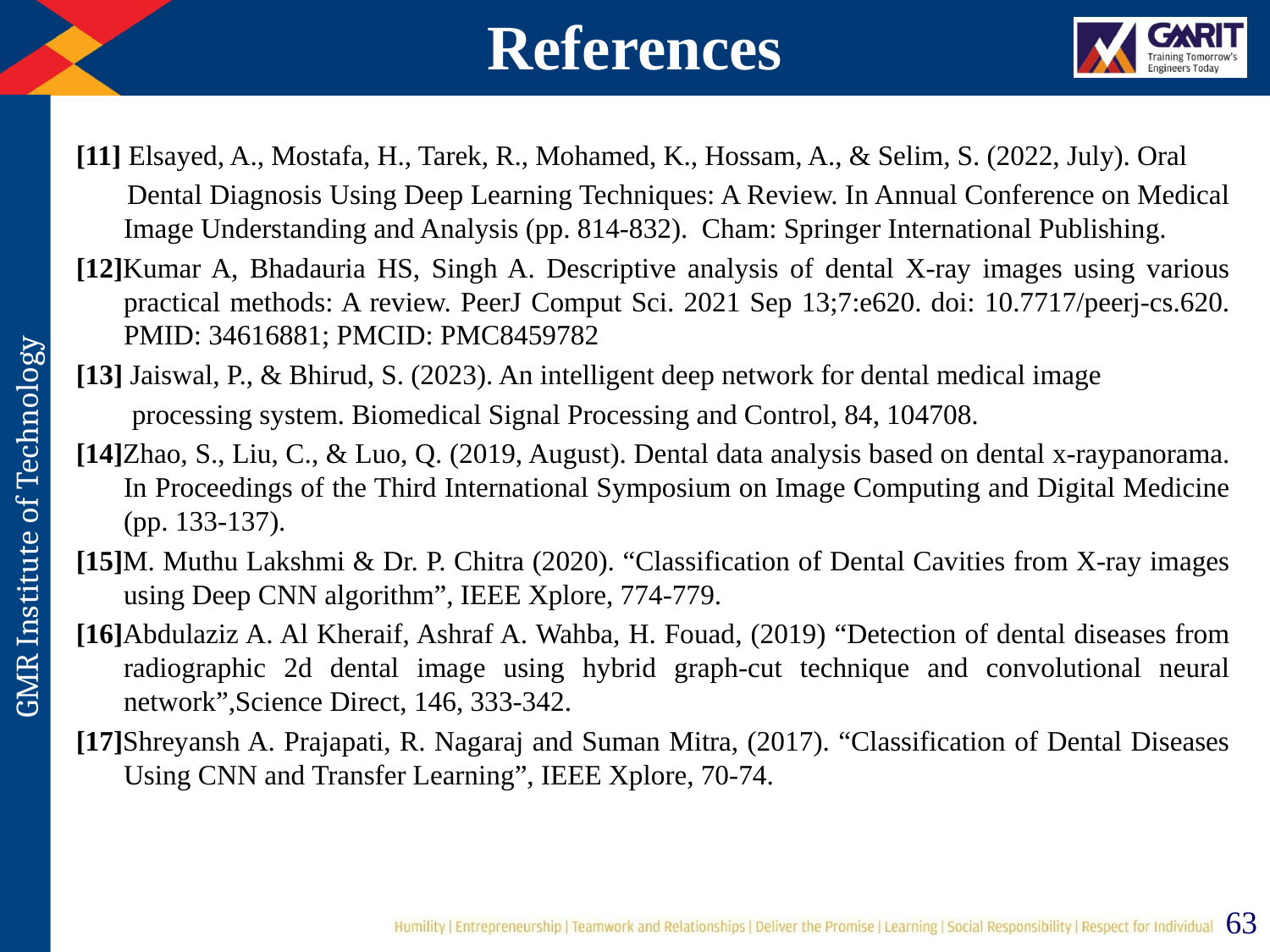

# References
[11] Elsayed, A., Mostafa, H., Tarek, R., Mohamed, K., Hossam, A., & Selim, S. (2022, July). Oral
       Dental Diagnosis Using Deep Learning Techniques: A Review. In Annual Conference on Medical Image Understanding and Analysis (pp. 814-832).  Cham: Springer International Publishing.
[12]Kumar A, Bhadauria HS, Singh A. Descriptive analysis of dental X-ray images using various practical methods: A review. PeerJ Comput Sci. 2021 Sep 13;7:e620. doi: 10.7717/peerj-cs.620. PMID: 34616881; PMCID: PMC8459782
[13] Jaiswal, P., & Bhirud, S. (2023). An intelligent deep network for dental medical image
        processing system. Biomedical Signal Processing and Control, 84, 104708.
[14]Zhao, S., Liu, C., & Luo, Q. (2019, August). Dental data analysis based on dental x-raypanorama. In Proceedings of the Third International Symposium on Image Computing and Digital Medicine (pp. 133-137).
[15]M. Muthu Lakshmi & Dr. P. Chitra (2020). “Classification of Dental Cavities from X-ray images using Deep CNN algorithm”, IEEE Xplore, 774-779.
[16]Abdulaziz A. Al Kheraif, Ashraf A. Wahba, H. Fouad, (2019) “Detection of dental diseases from radiographic 2d dental image using hybrid graph-cut technique and convolutional neural network”,Science Direct, 146, 333-342.
[17]Shreyansh A. Prajapati, R. Nagaraj and Suman Mitra, (2017). “Classification of Dental Diseases Using CNN and Transfer Learning”, IEEE Xplore, 70-74.

63